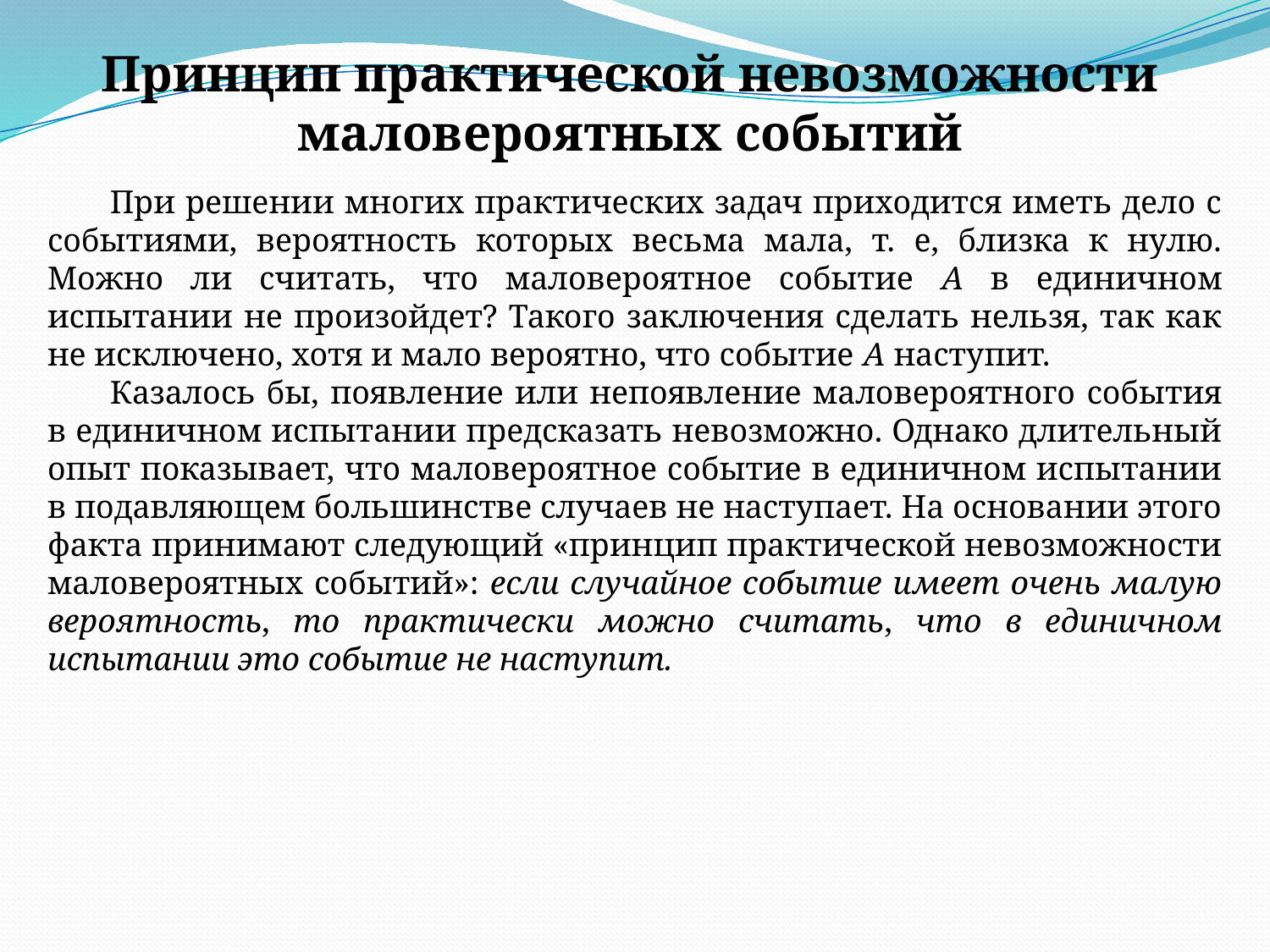

Принцип практической невозможности маловероятных событий
При решении многих практических задач приходится иметь дело с событиями, вероятность которых весьма мала, т. е, близка к нулю. Можно ли считать, что маловероятное событие А в единичном испытании не произойдет? Такого заключения сделать нельзя, так как не исключено, хотя и мало вероятно, что событие А наступит.
Казалось бы, появление или непоявление маловероятного события в единичном испытании предсказать невозможно. Однако длительный опыт показывает, что маловероятное событие в единичном испытании в подавляющем большинстве случаев не наступает. На основании этого факта принимают следующий «принцип практической невозможности маловероятных событий»: если случайное событие имеет очень малую вероятность, то практически можно считать, что в единичном испытании это событие не наступит.